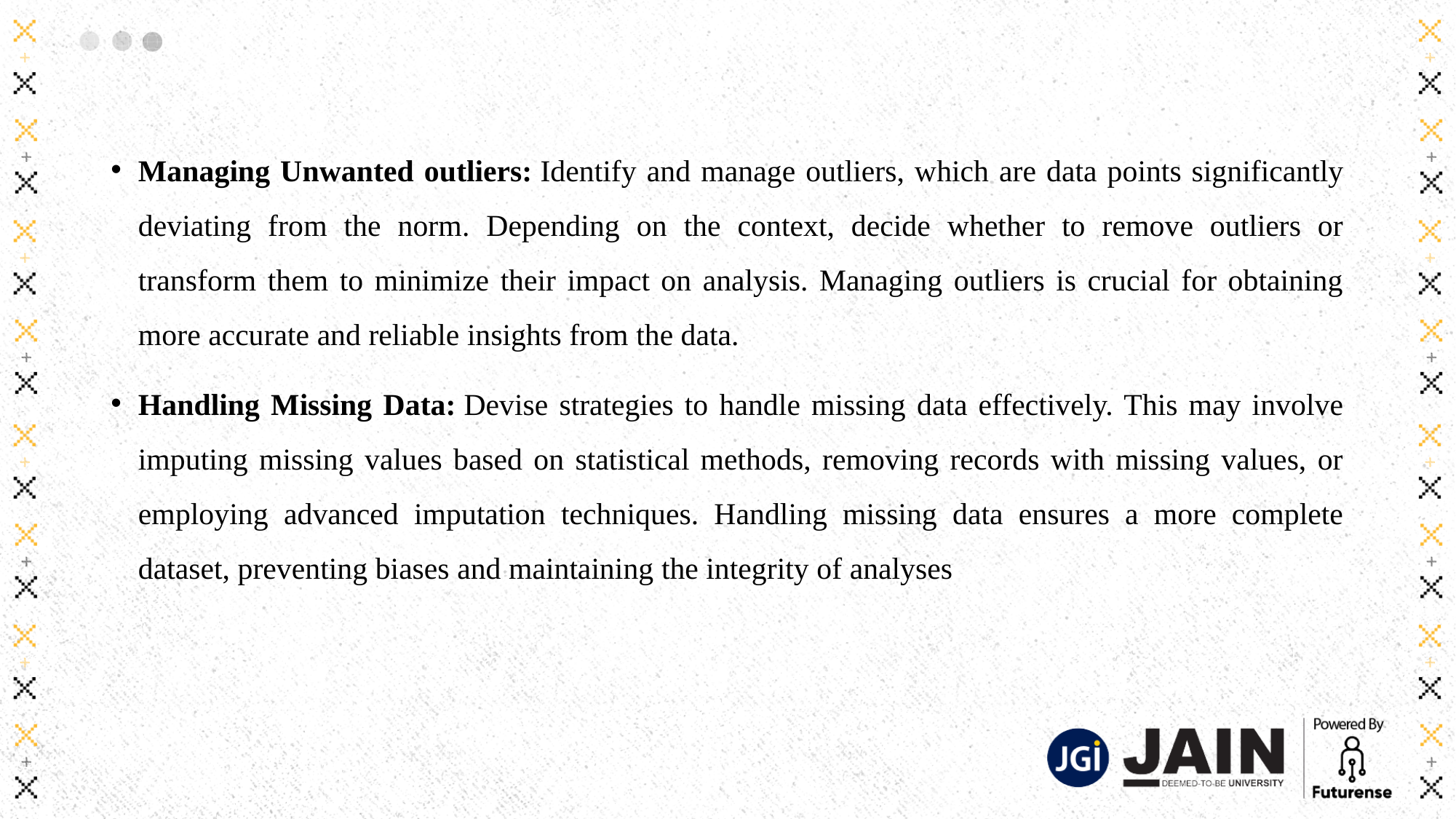

Managing Unwanted outliers: Identify and manage outliers, which are data points significantly deviating from the norm. Depending on the context, decide whether to remove outliers or transform them to minimize their impact on analysis. Managing outliers is crucial for obtaining more accurate and reliable insights from the data.
Handling Missing Data: Devise strategies to handle missing data effectively. This may involve imputing missing values based on statistical methods, removing records with missing values, or employing advanced imputation techniques. Handling missing data ensures a more complete dataset, preventing biases and maintaining the integrity of analyses